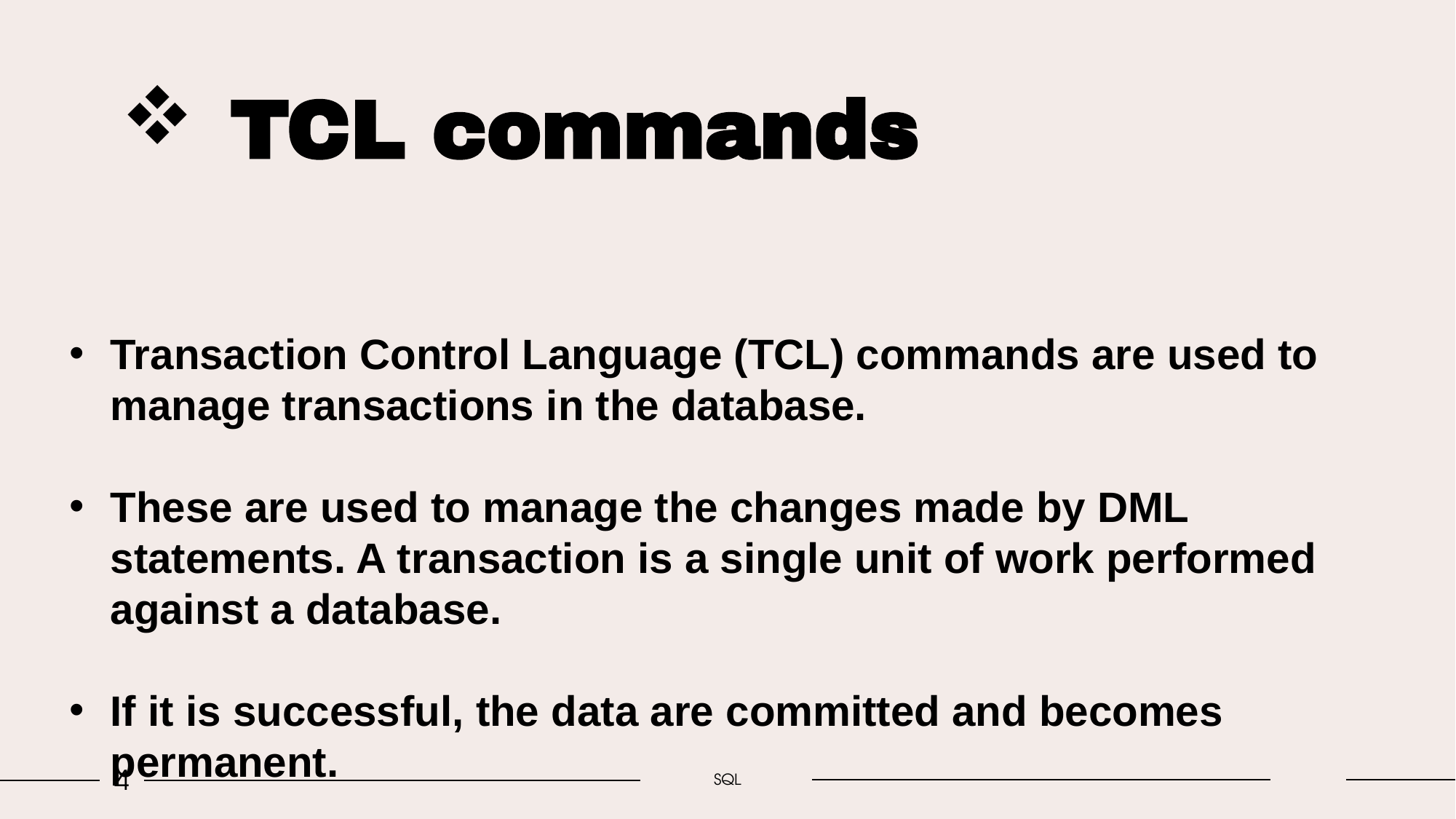

TCL commands
Transaction Control Language (TCL) commands are used to manage transactions in the database.

These are used to manage the changes made by DML statements. A transaction is a single unit of work performed against a database.

If it is successful, the data are committed and becomes permanent.
4
SQL